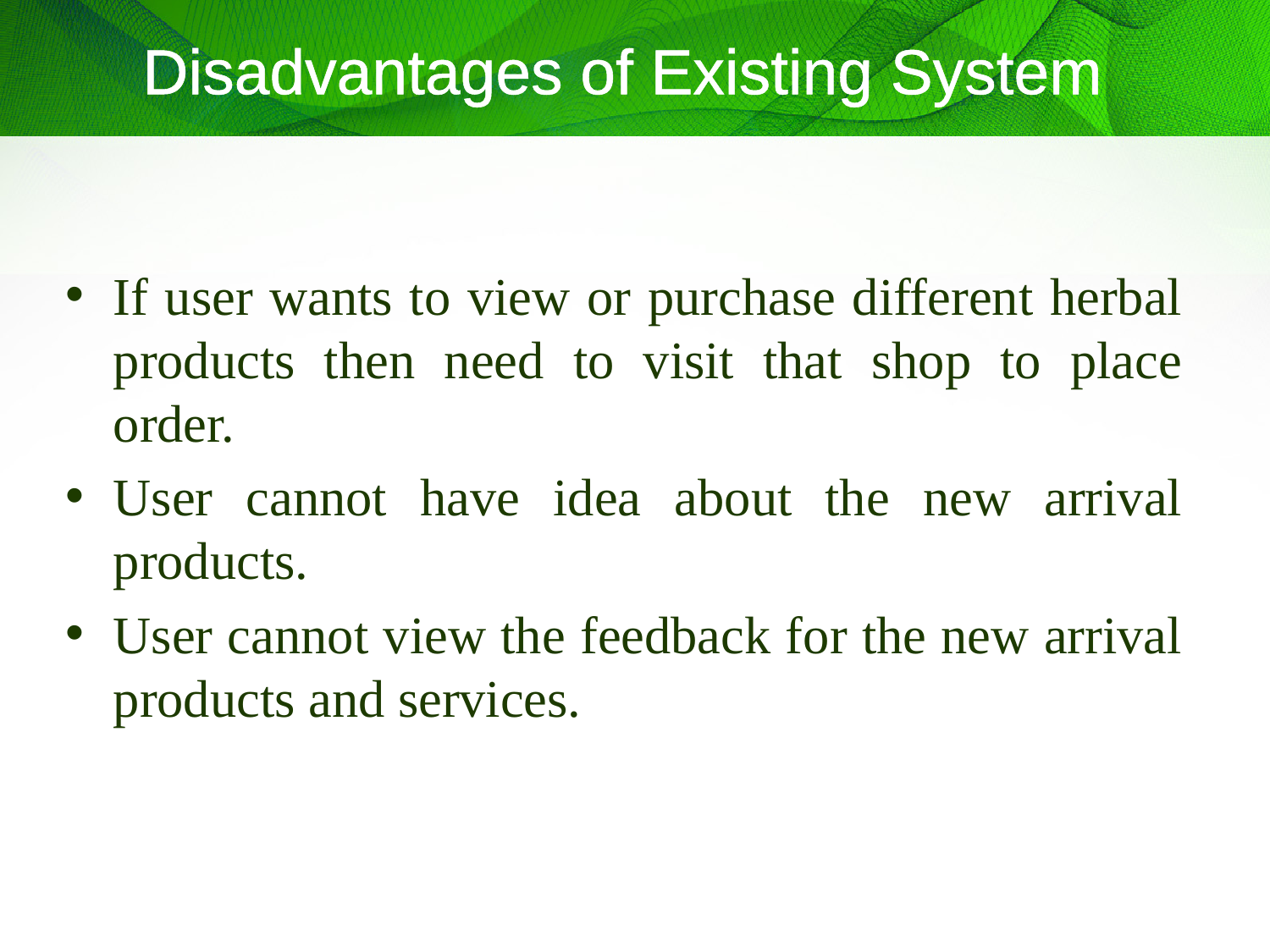

# Disadvantages of Existing System
If user wants to view or purchase different herbal products then need to visit that shop to place order.
User cannot have idea about the new arrival products.
User cannot view the feedback for the new arrival products and services.